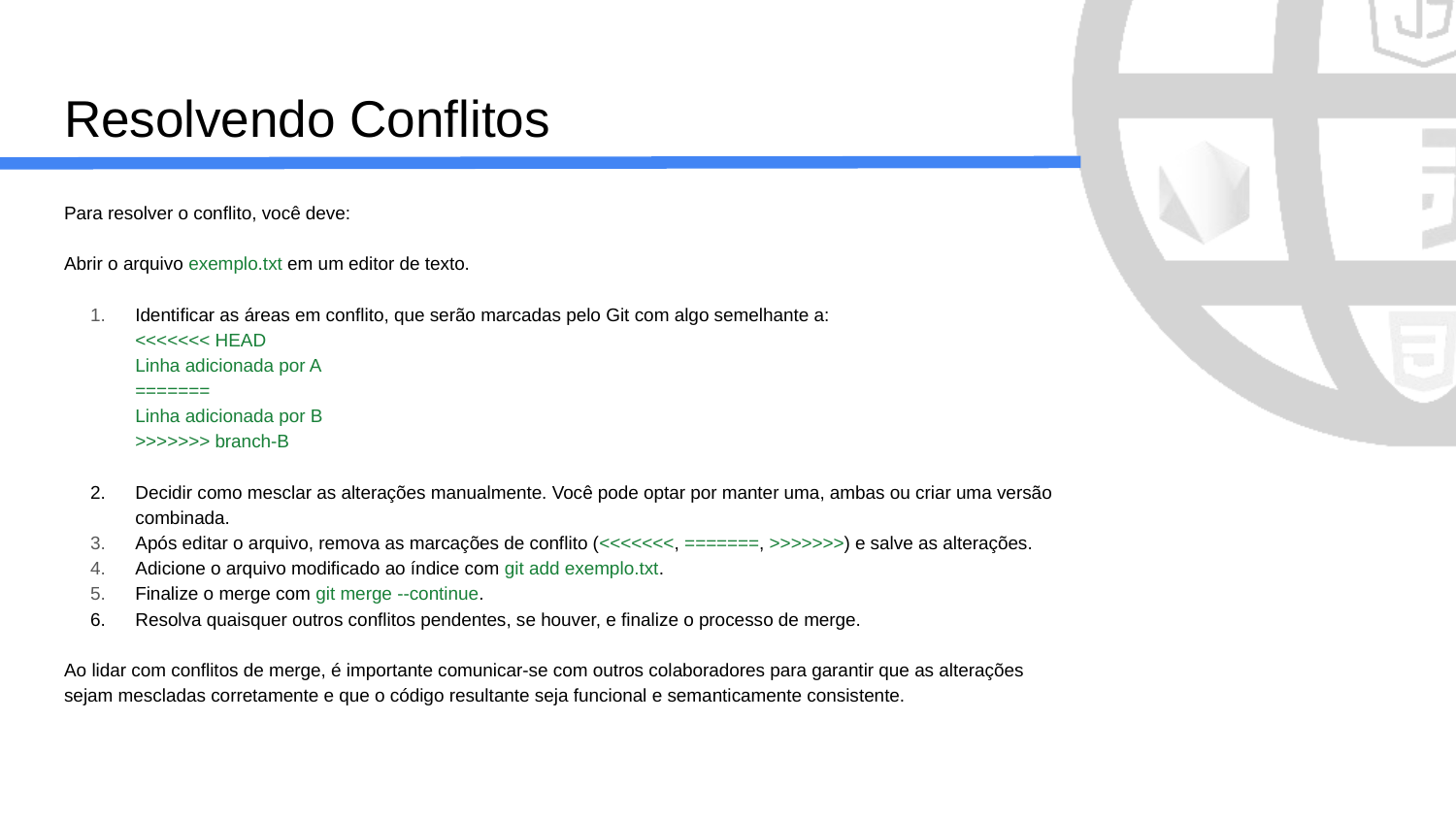

# Resolvendo Conflitos
Para resolver o conflito, você deve:

Abrir o arquivo exemplo.txt em um editor de texto.

Identificar as áreas em conflito, que serão marcadas pelo Git com algo semelhante a:
<<<<<<< HEAD
Linha adicionada por A
=======
Linha adicionada por B
>>>>>>> branch-B

Decidir como mesclar as alterações manualmente. Você pode optar por manter uma, ambas ou criar uma versão combinada.
Após editar o arquivo, remova as marcações de conflito (<<<<<<<, =======, >>>>>>>) e salve as alterações.
Adicione o arquivo modificado ao índice com git add exemplo.txt.
Finalize o merge com git merge --continue.
Resolva quaisquer outros conflitos pendentes, se houver, e finalize o processo de merge.

Ao lidar com conflitos de merge, é importante comunicar-se com outros colaboradores para garantir que as alterações sejam mescladas corretamente e que o código resultante seja funcional e semanticamente consistente.